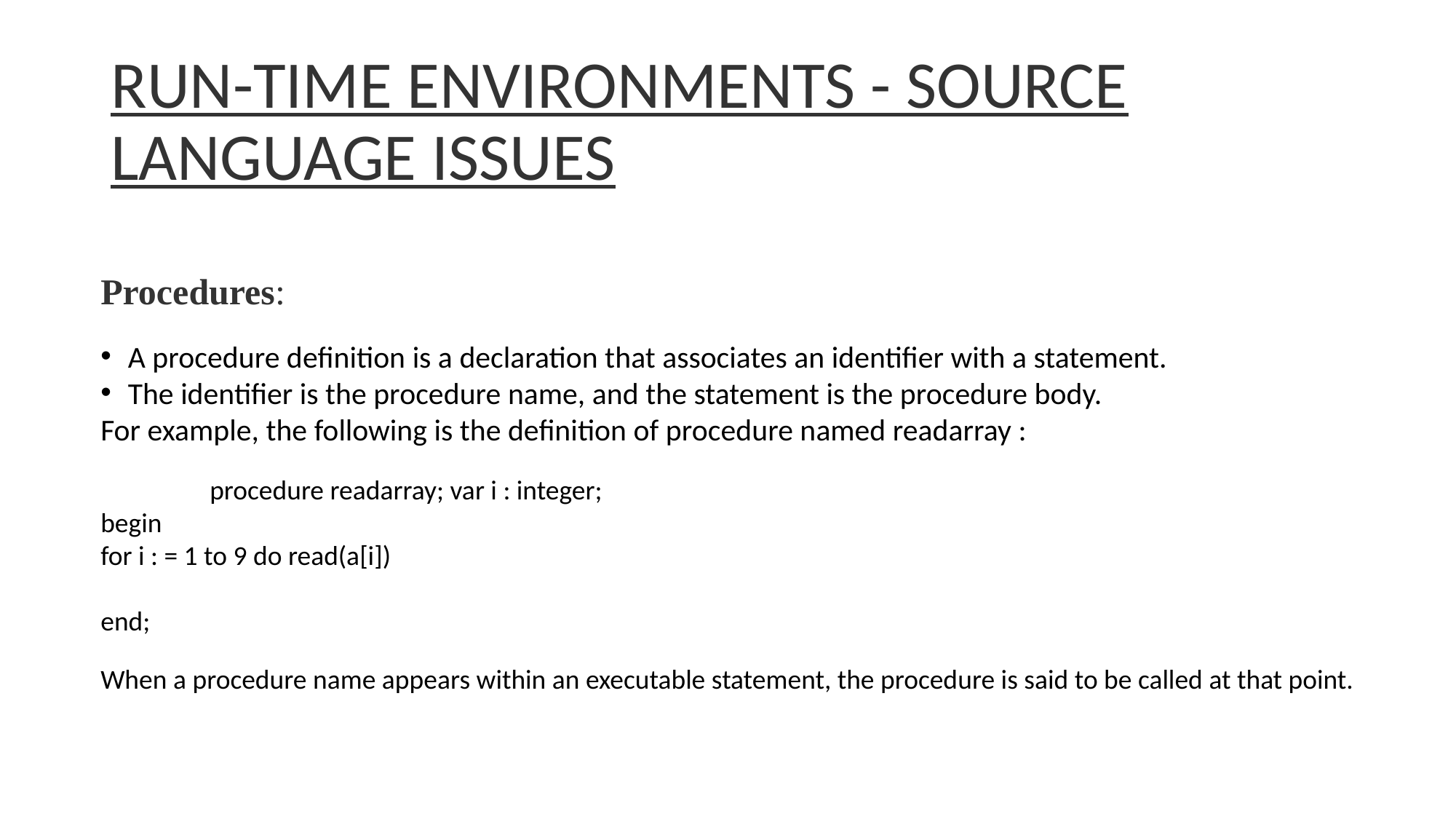

# RUN-TIME ENVIRONMENTS - SOURCE LANGUAGE ISSUES
Procedures:

A procedure definition is a declaration that associates an identifier with a statement.
The identifier is the procedure name, and the statement is the procedure body.
For example, the following is the definition of procedure named readarray :

 	procedure readarray; var i : integer;
begin
for i : = 1 to 9 do read(a[i])

end;

When a procedure name appears within an executable statement, the procedure is said to be called at that point.